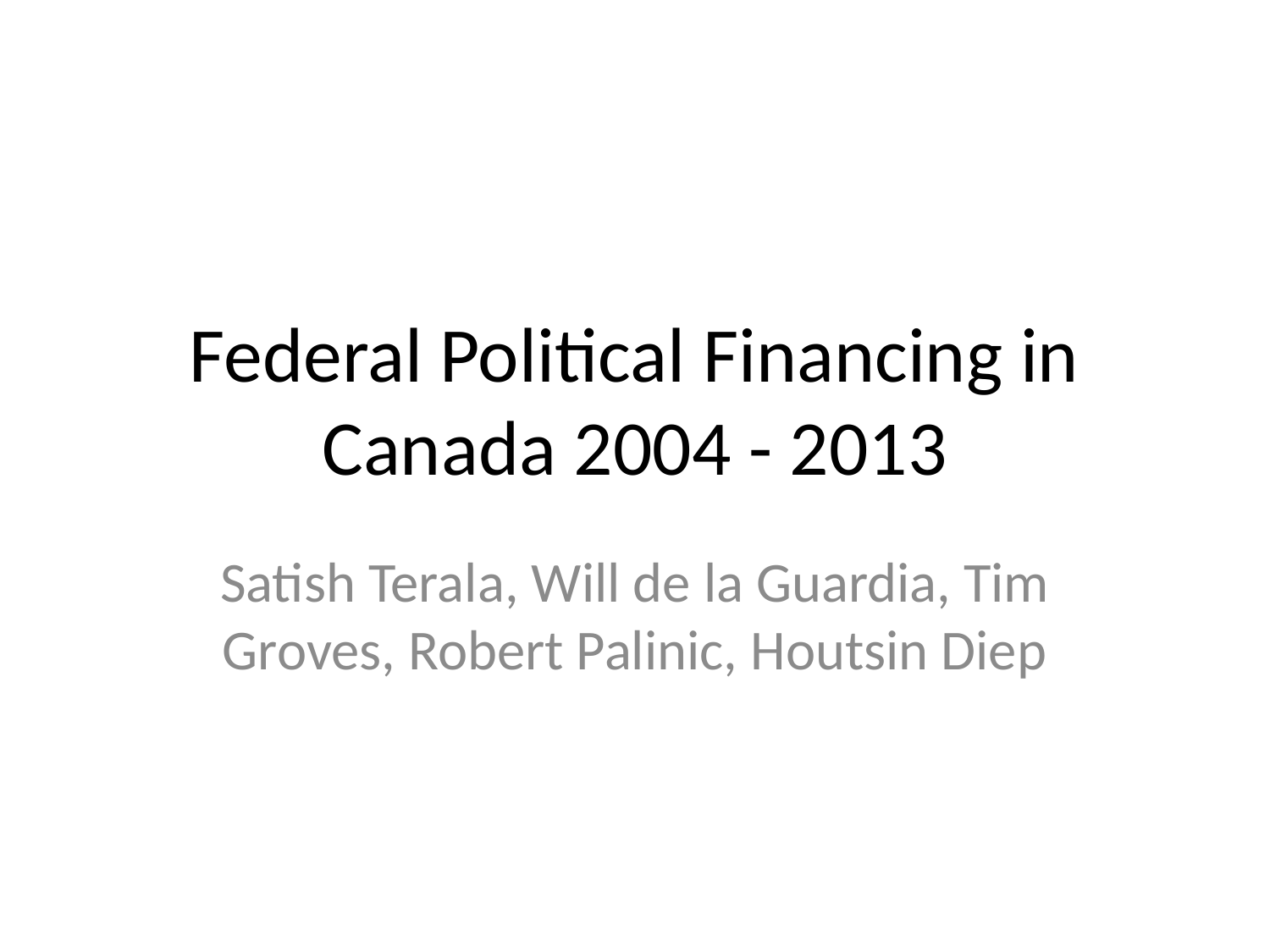

# Federal Political Financing in Canada 2004 - 2013
Satish Terala, Will de la Guardia, Tim Groves, Robert Palinic, Houtsin Diep